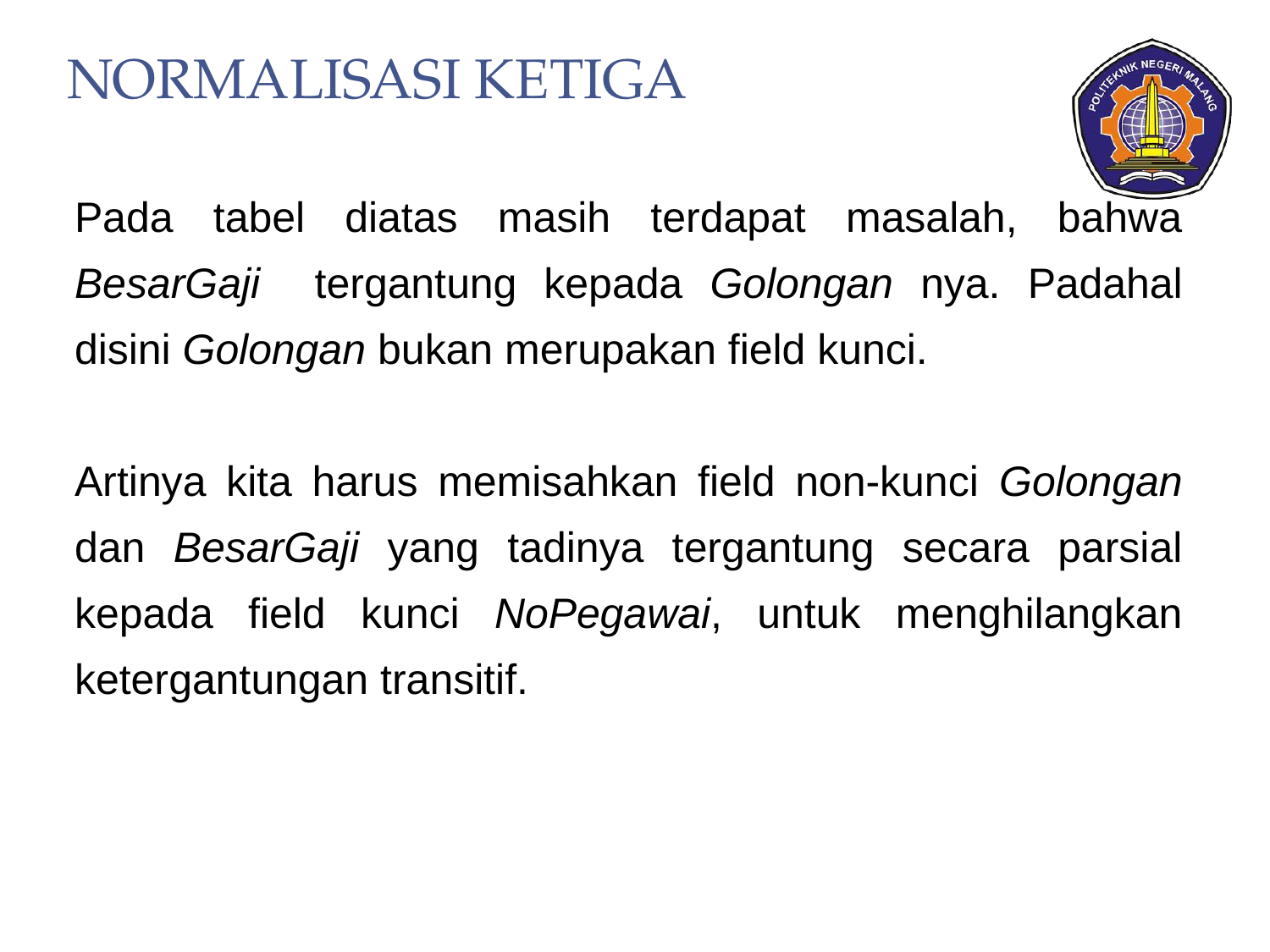

# Normalisasi Ketiga
Pada tabel diatas masih terdapat masalah, bahwa BesarGaji  tergantung kepada Golongan nya. Padahal disini Golongan bukan merupakan field kunci.

Artinya kita harus memisahkan field non-kunci Golongan dan BesarGaji yang tadinya tergantung secara parsial kepada field kunci NoPegawai, untuk menghilangkan ketergantungan transitif.